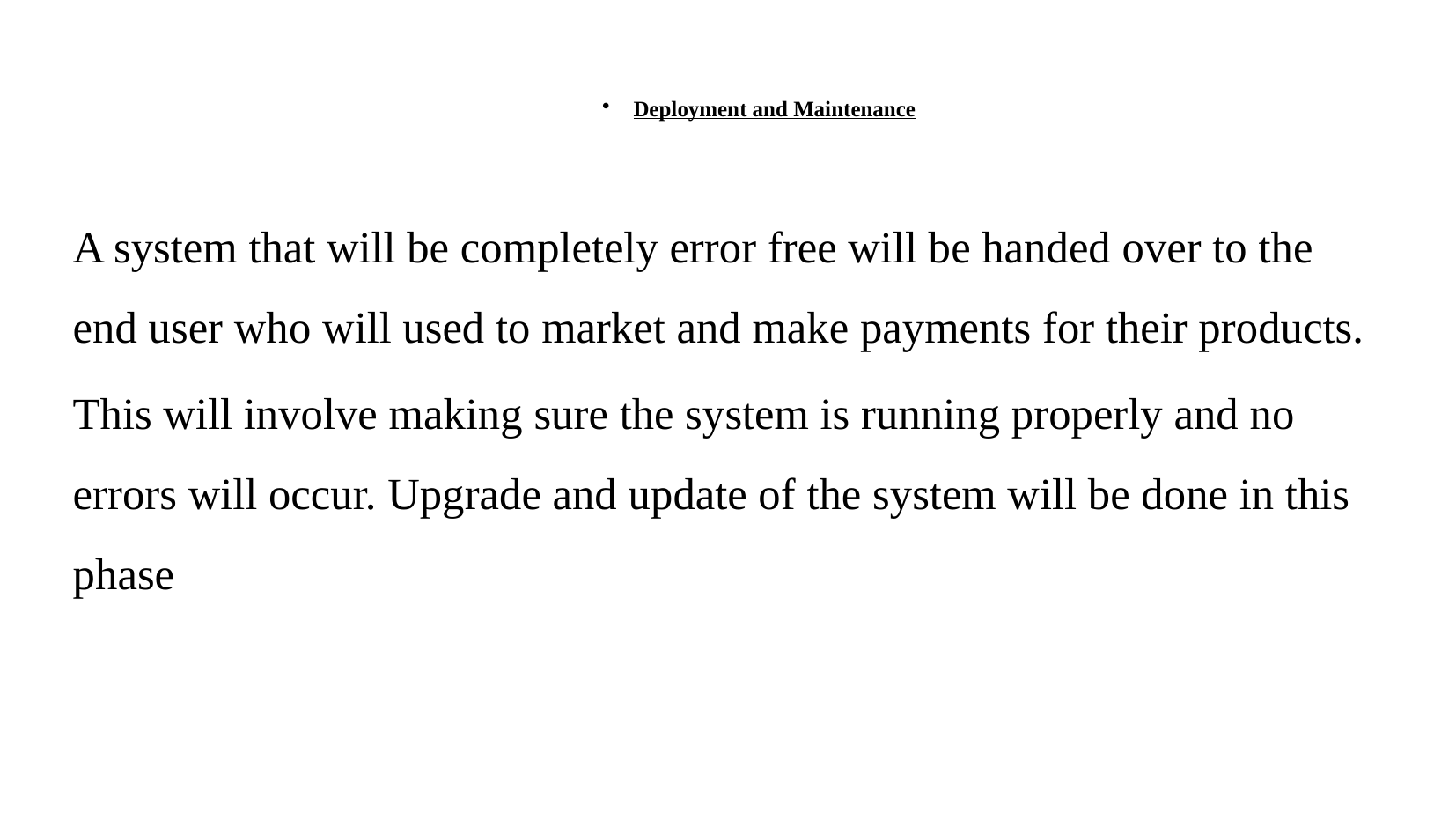

Deployment and Maintenance
A system that will be completely error free will be handed over to the end user who will used to market and make payments for their products.
This will involve making sure the system is running properly and no errors will occur. Upgrade and update of the system will be done in this phase